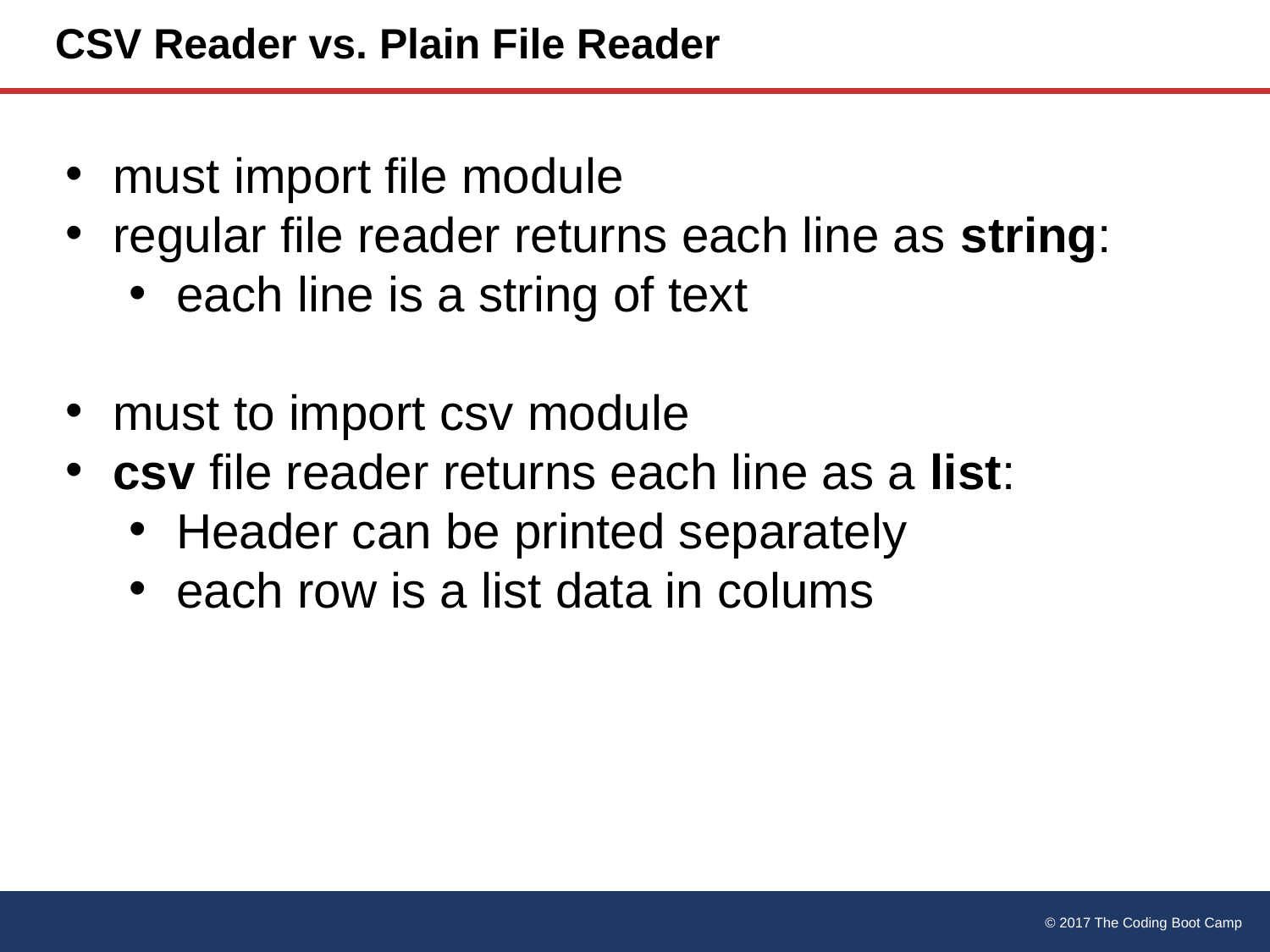

# CSV Reader vs. Plain File Reader
must import file module
regular file reader returns each line as string:
each line is a string of text

must to import csv module
csv file reader returns each line as a list:
Header can be printed separately
each row is a list data in colums